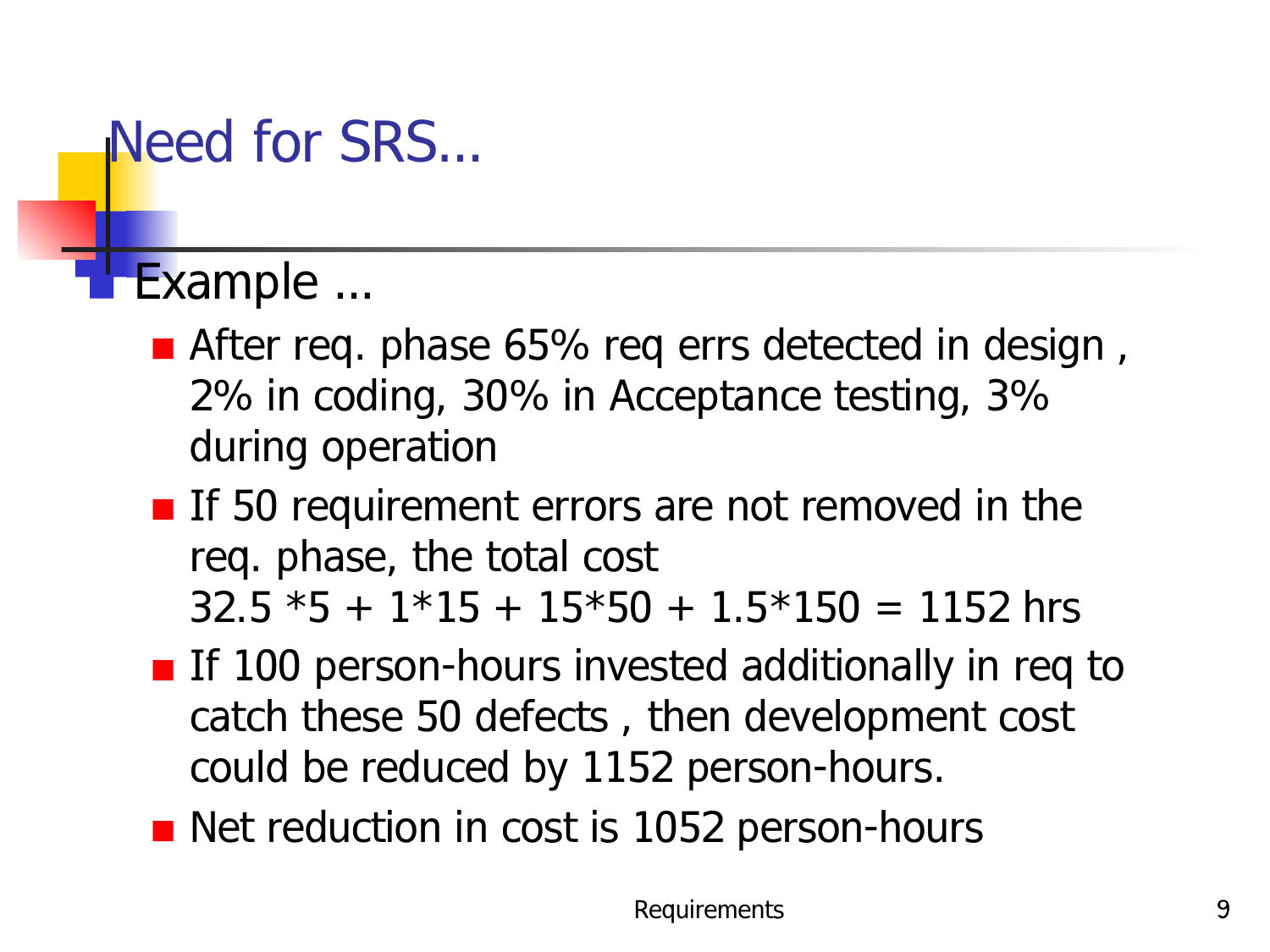

# Need for SRS…
Example …
After req. phase 65% req errs detected in design , 2% in coding, 30% in Acceptance testing, 3% during operation
If 50 requirement errors are not removed in the req. phase, the total cost
32.5 *5 + 1*15 + 15*50 + 1.5*150 = 1152 hrs
If 100 person-hours invested additionally in req to catch these 50 defects , then development cost could be reduced by 1152 person-hours.
Net reduction in cost is 1052 person-hours

Requirements
9